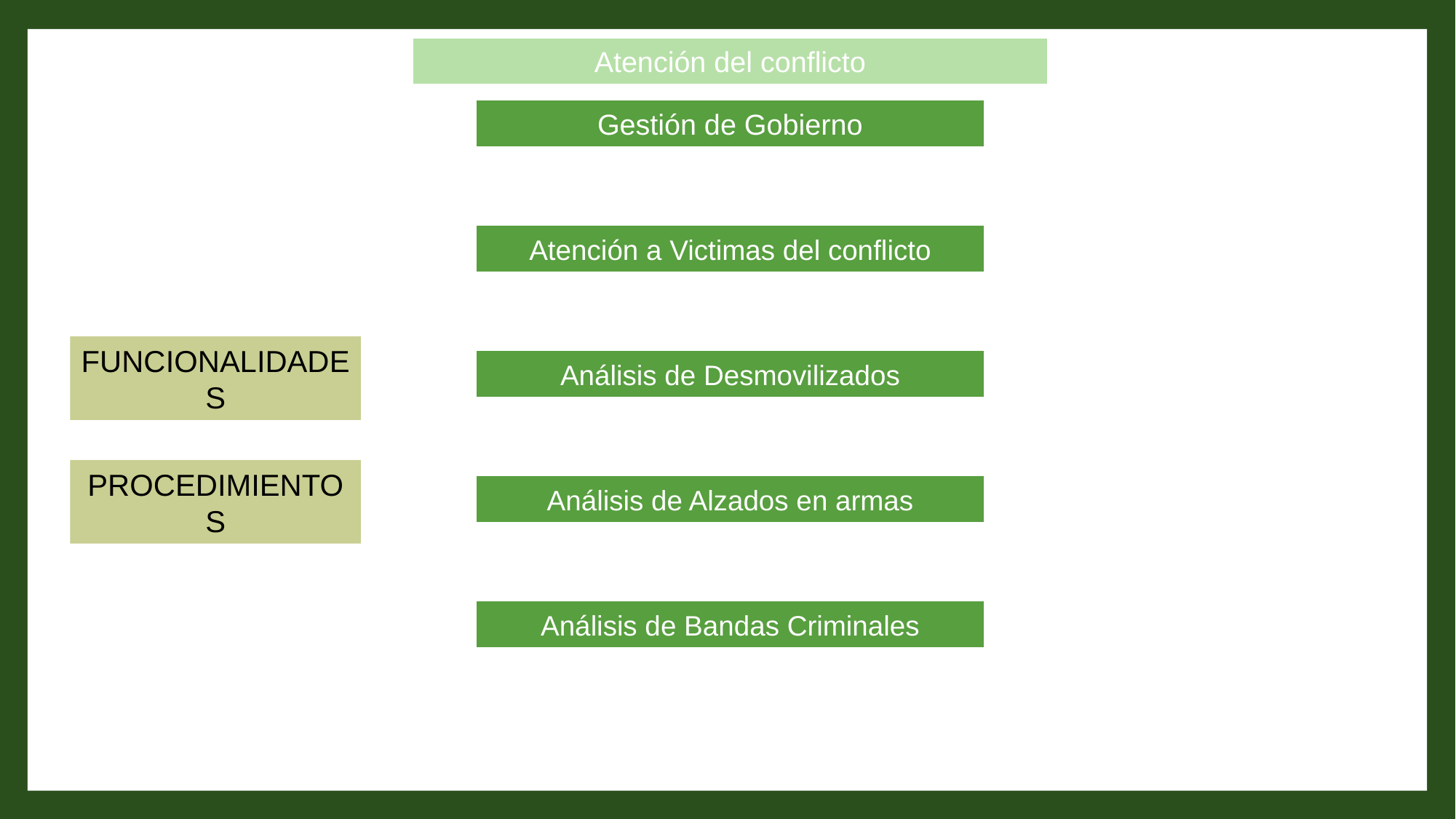

Atención del conflicto
Gestión de Gobierno
Análisis de Desmovilizados
Atención a Victimas del conflicto
Análisis de Alzados en armas
Análisis de Bandas Criminales
FUNCIONALIDADES
PROCEDIMIENTOS